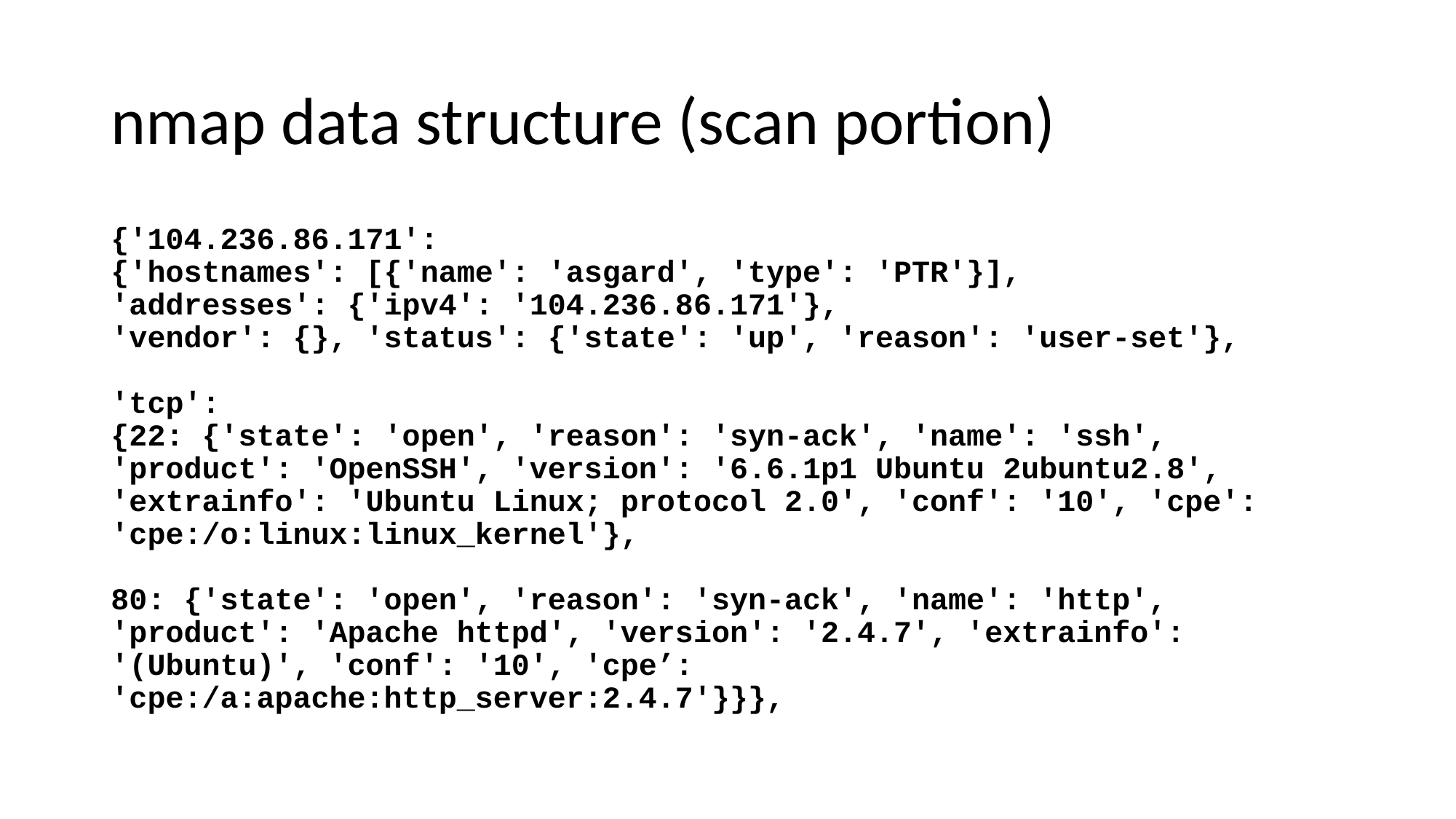

# nmap data structure (scan portion)
{'104.236.86.171':
{'hostnames': [{'name': 'asgard', 'type': 'PTR'}],
'addresses': {'ipv4': '104.236.86.171'},
'vendor': {}, 'status': {'state': 'up', 'reason': 'user-set'},

'tcp':
{22: {'state': 'open', 'reason': 'syn-ack', 'name': 'ssh', 'product': 'OpenSSH', 'version': '6.6.1p1 Ubuntu 2ubuntu2.8', 'extrainfo': 'Ubuntu Linux; protocol 2.0', 'conf': '10', 'cpe': 'cpe:/o:linux:linux_kernel'},

80: {'state': 'open', 'reason': 'syn-ack', 'name': 'http', 'product': 'Apache httpd', 'version': '2.4.7', 'extrainfo': '(Ubuntu)', 'conf': '10', 'cpe’: 'cpe:/a:apache:http_server:2.4.7'}}},